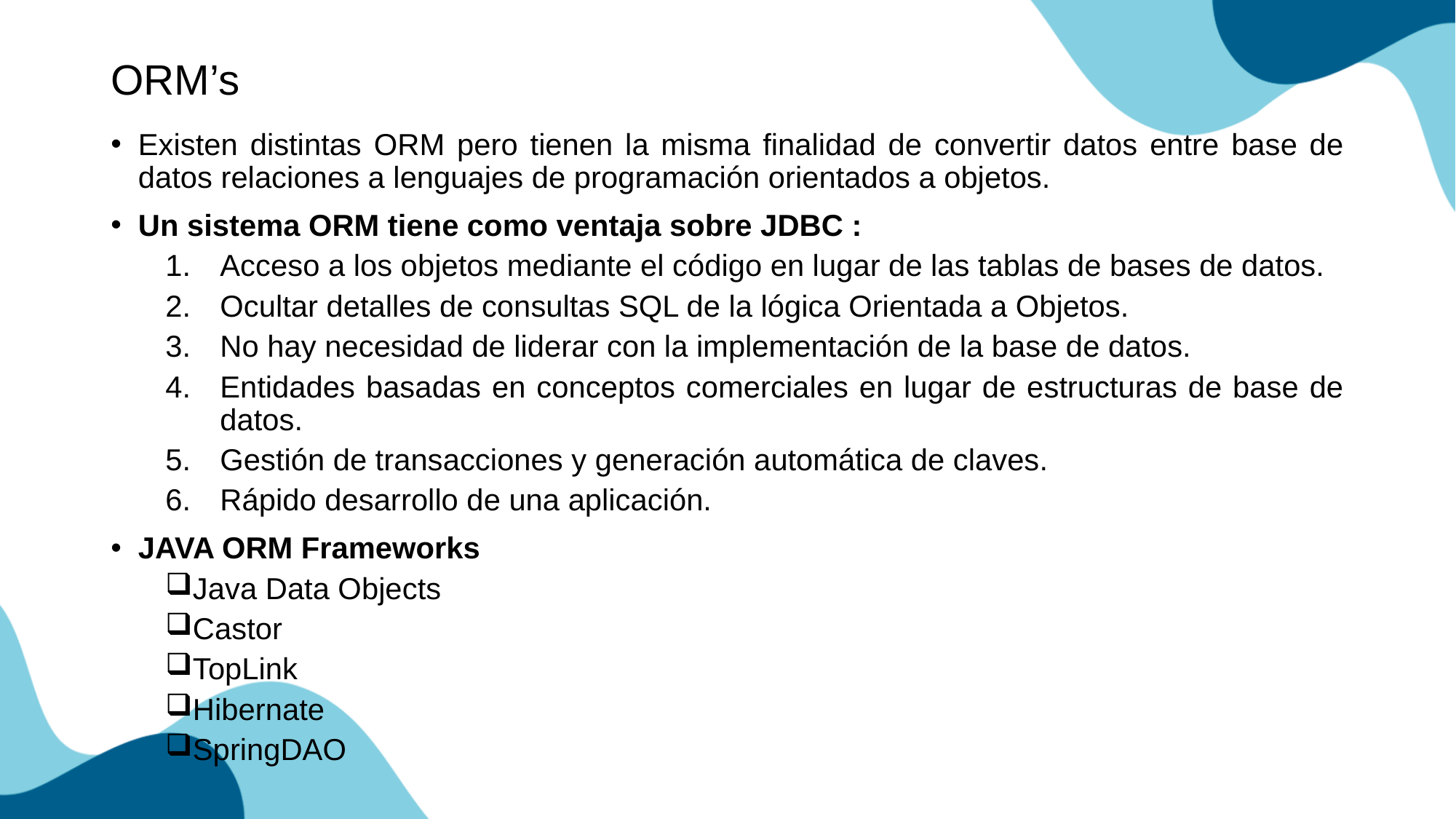

# ORM’s
Existen distintas ORM pero tienen la misma finalidad de convertir datos entre base de datos relaciones a lenguajes de programación orientados a objetos.
Un sistema ORM tiene como ventaja sobre JDBC :
Acceso a los objetos mediante el código en lugar de las tablas de bases de datos.
Ocultar detalles de consultas SQL de la lógica Orientada a Objetos.
No hay necesidad de liderar con la implementación de la base de datos.
Entidades basadas en conceptos comerciales en lugar de estructuras de base de datos.
Gestión de transacciones y generación automática de claves.
Rápido desarrollo de una aplicación.
JAVA ORM Frameworks
Java Data Objects
Castor
TopLink
Hibernate
SpringDAO